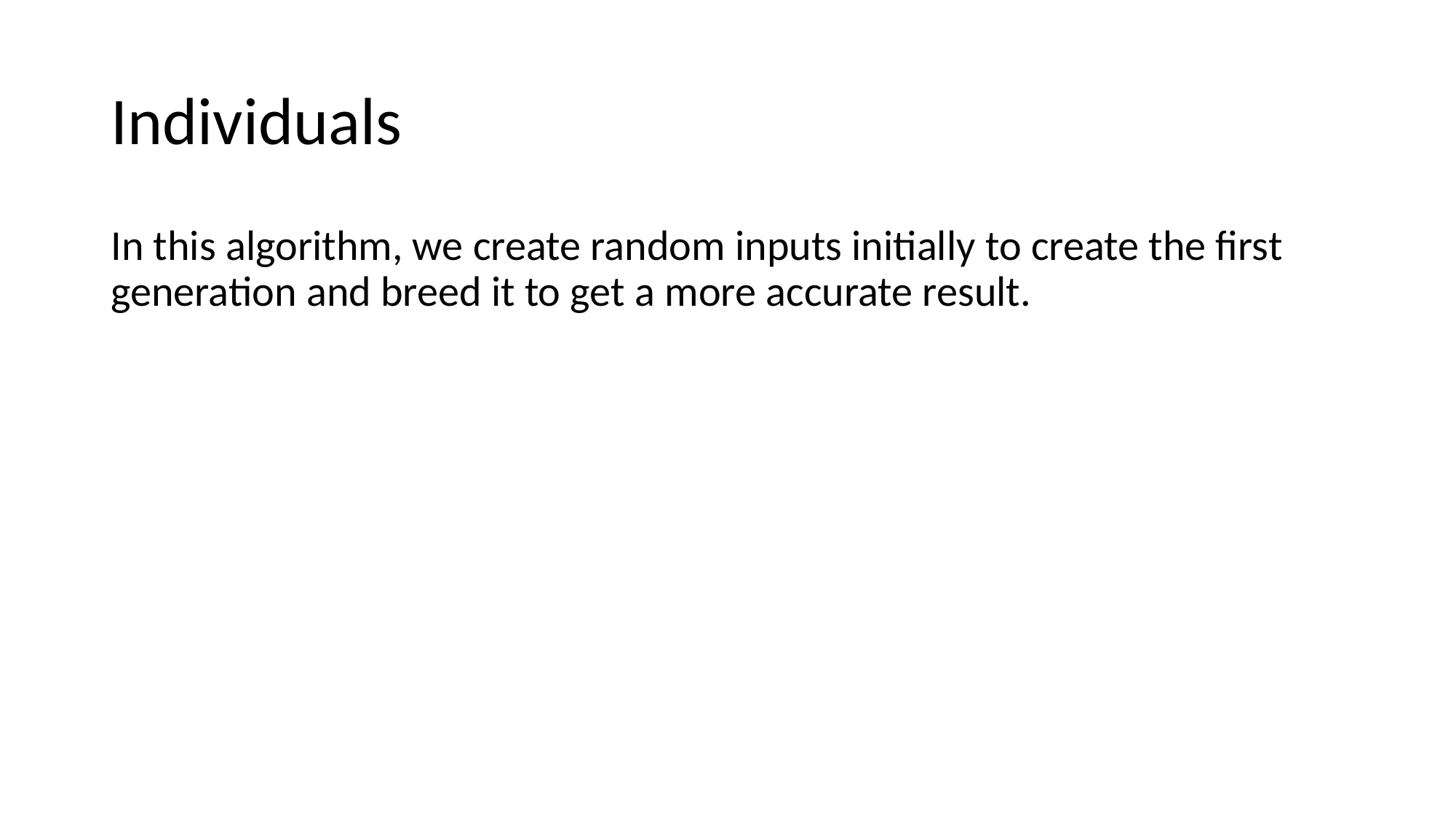

# Individuals
In this algorithm, we create random inputs initially to create the first generation and breed it to get a more accurate result.